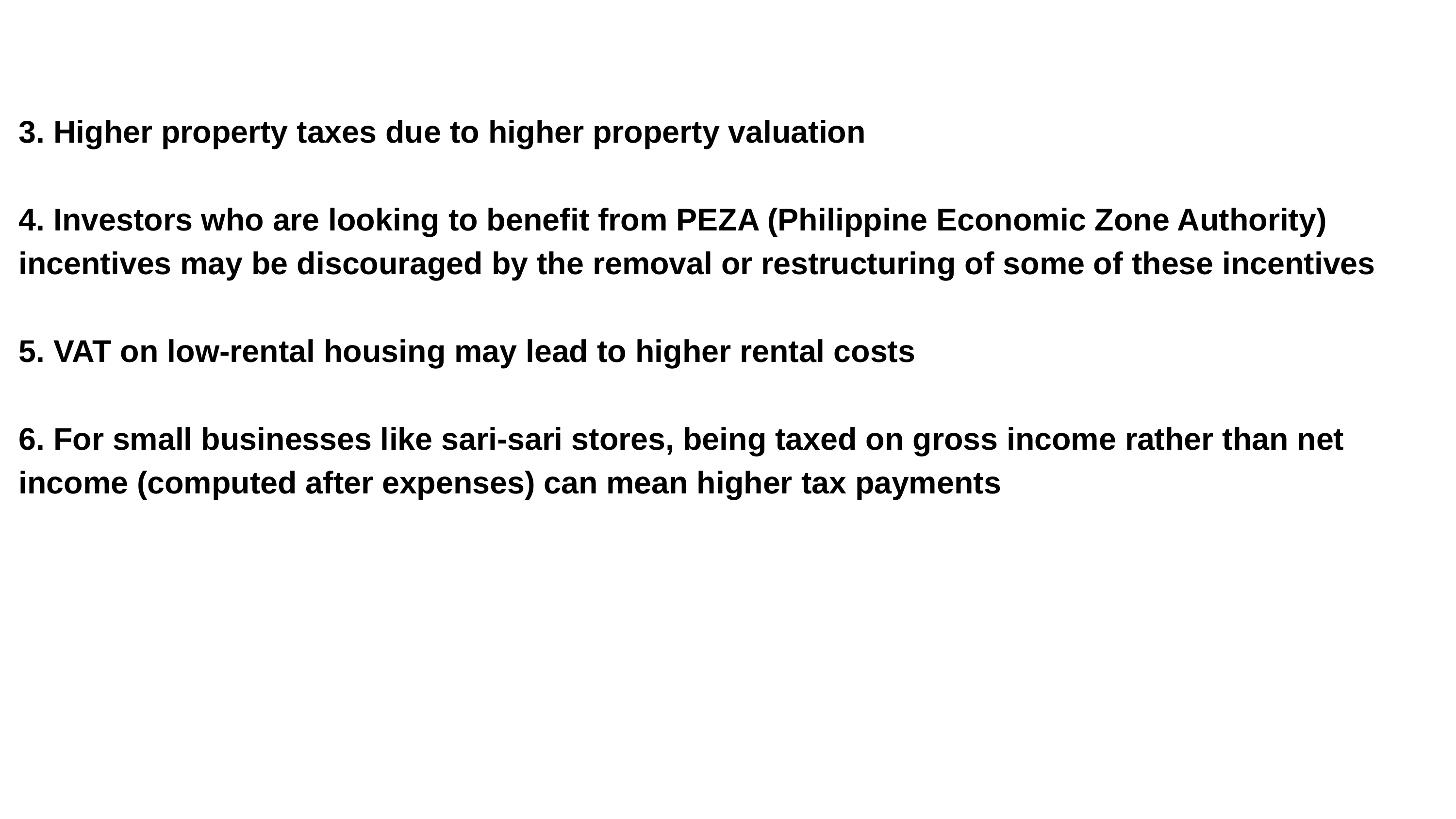

3. Higher property taxes due to higher property valuation

4. Investors who are looking to benefit from PEZA (Philippine Economic Zone Authority) incentives may be discouraged by the removal or restructuring of some of these incentives

5. VAT on low-rental housing may lead to higher rental costs

6. For small businesses like sari-sari stores, being taxed on gross income rather than net income (computed after expenses) can mean higher tax payments